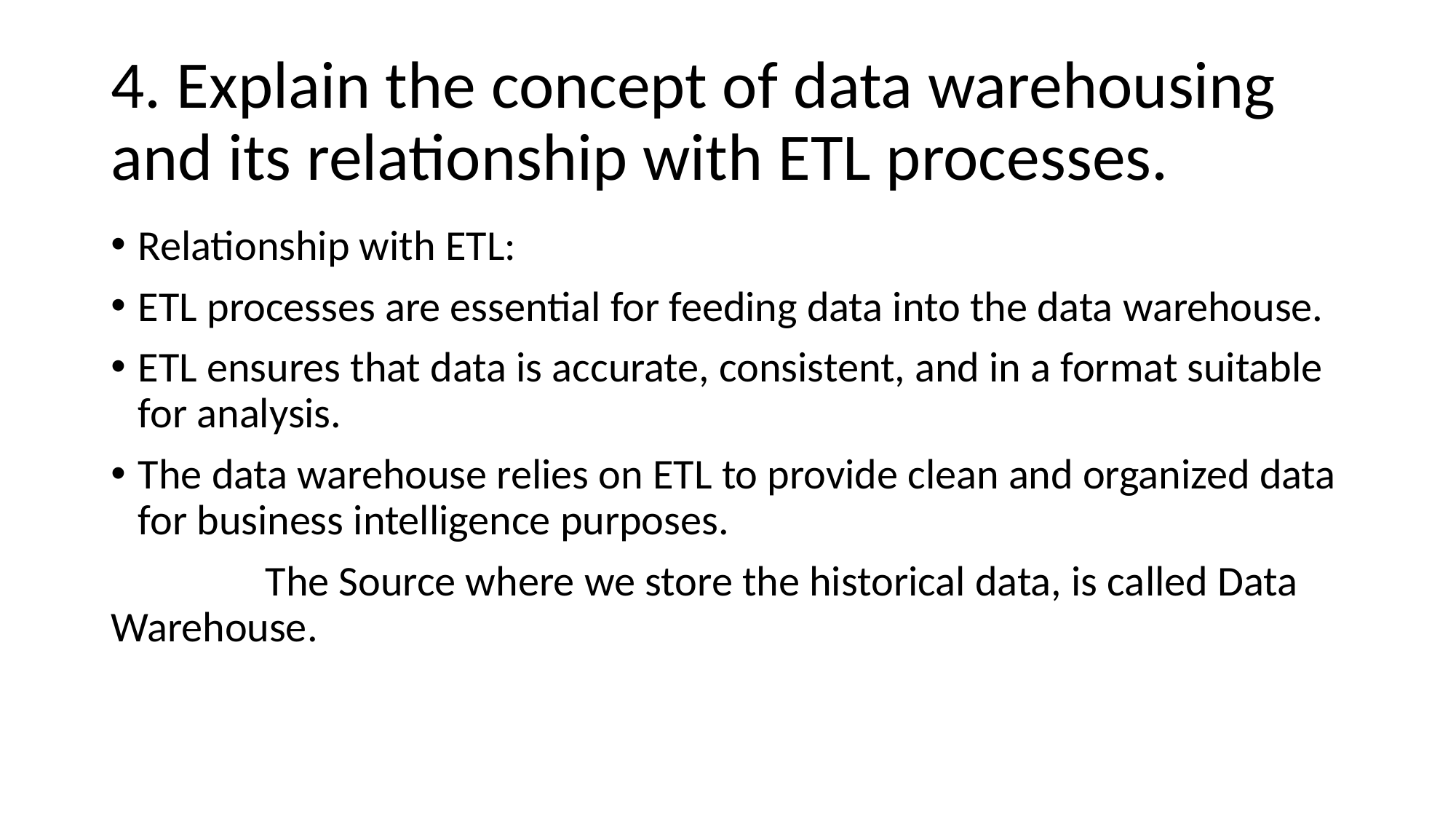

# 4. Explain the concept of data warehousing and its relationship with ETL processes.
Relationship with ETL:
ETL processes are essential for feeding data into the data warehouse.
ETL ensures that data is accurate, consistent, and in a format suitable for analysis.
The data warehouse relies on ETL to provide clean and organized data for business intelligence purposes.
                The Source where we store the historical data, is called Data Warehouse.